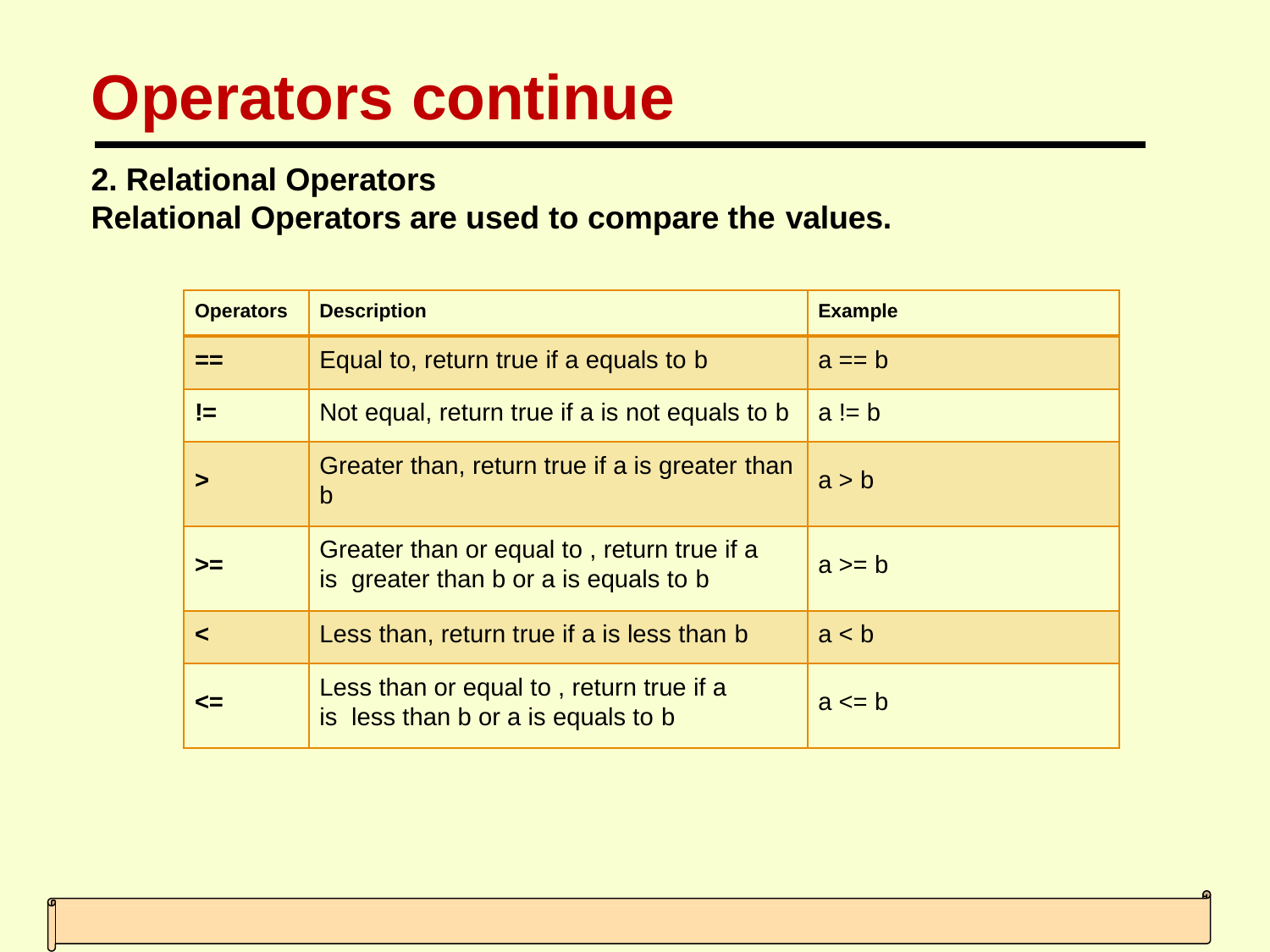

# Operators continue

2. Relational Operators
Relational Operators are used to compare the values.
| Operators | Description | Example |
| --- | --- | --- |
| == | Equal to, return true if a equals to b | a == b |
| != | Not equal, return true if a is not equals to b | a != b |
| > | Greater than, return true if a is greater than b | a > b |
| >= | Greater than or equal to , return true if a is greater than b or a is equals to b | a >= b |
| < | Less than, return true if a is less than b | a < b |
| <= | Less than or equal to , return true if a is less than b or a is equals to b | a <= b |